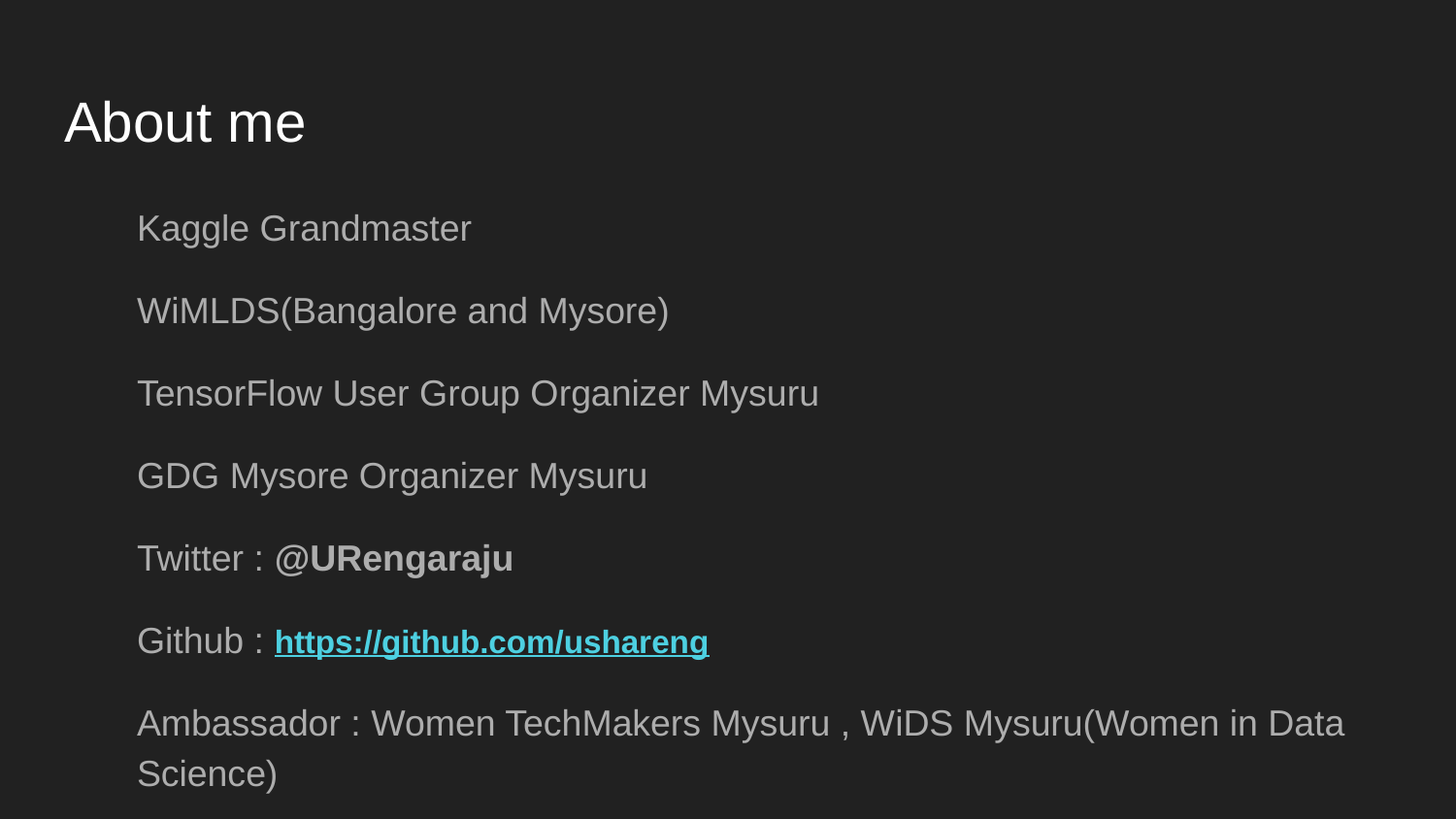

# About me
Kaggle Grandmaster
WiMLDS(Bangalore and Mysore)
TensorFlow User Group Organizer Mysuru
GDG Mysore Organizer Mysuru
Twitter : @URengaraju
Github : https://github.com/ushareng
Ambassador : Women TechMakers Mysuru , WiDS Mysuru(Women in Data Science)